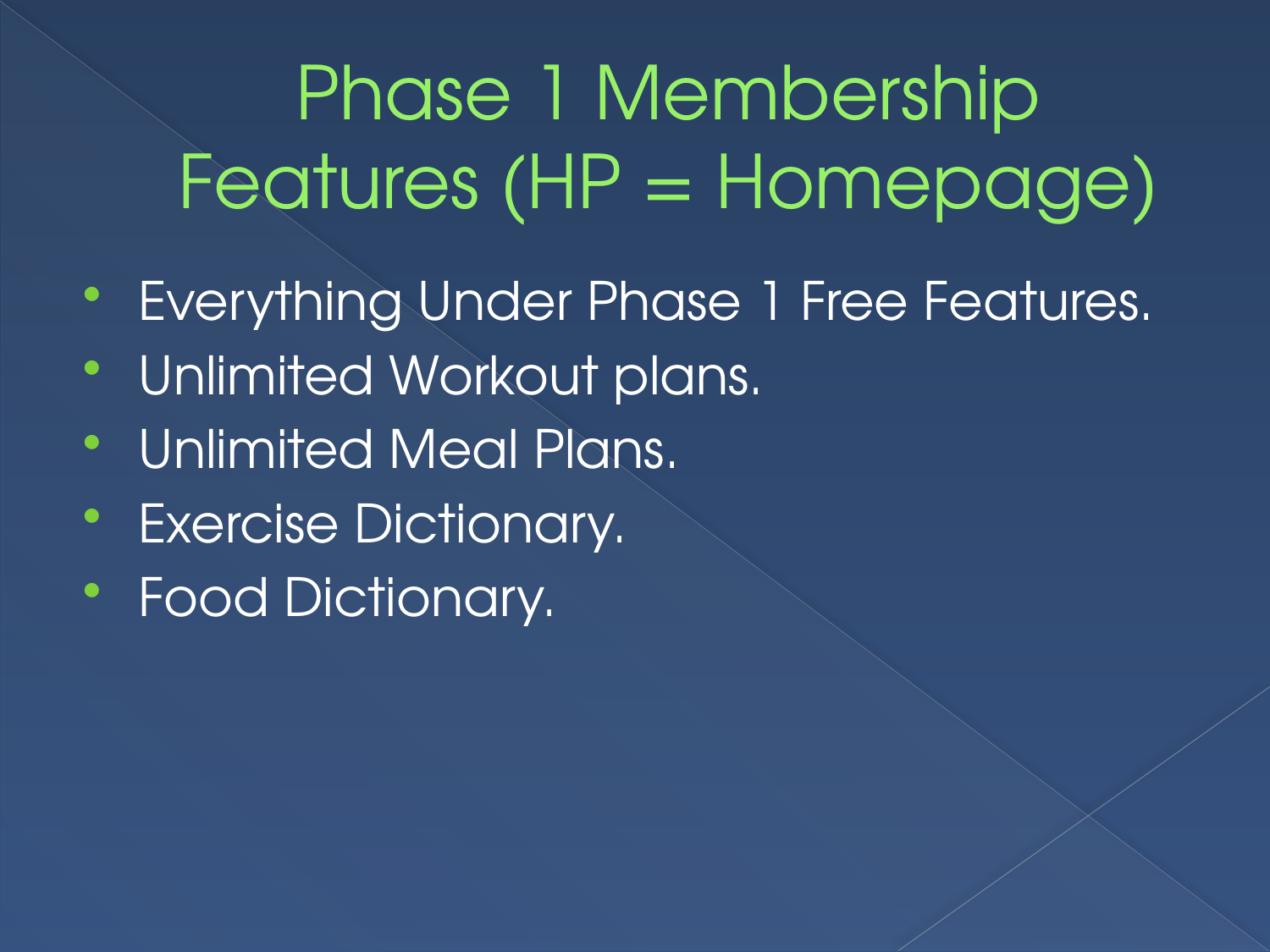

# Phase 1 Membership Features (HP = Homepage)
Everything Under Phase 1 Free Features.
Unlimited Workout plans.
Unlimited Meal Plans.
Exercise Dictionary.
Food Dictionary.